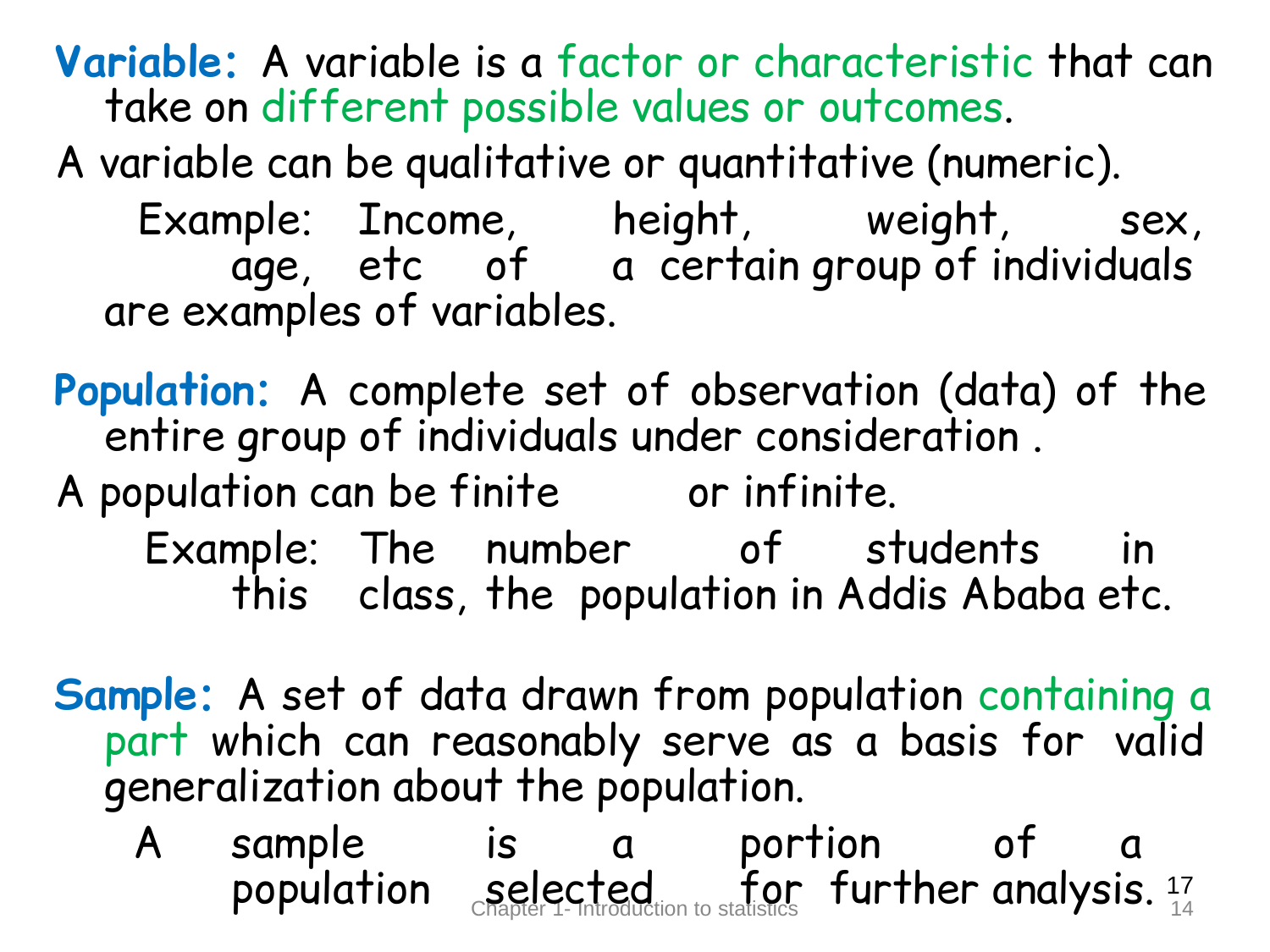

Variable: A variable is a factor or characteristic that can  take on different possible values or outcomes.
A variable can be qualitative or quantitative (numeric).
Example:	Income,	height,	weight,	sex,	age,	etc	of	a  certain group of individuals are examples of variables.
Population: A complete set of observation (data) of the  entire group of individuals under consideration .
A population can be finite	or infinite.
Example:	The	number	of	students	in	this	class,	the  population in Addis Ababa etc.

Sample: A set of data drawn from population containing a  part which can reasonably serve as a basis for valid  generalization about the population.
A	sample	is	a	portion	of	a	population	selected	for  further analysis.
17
14
Chapter 1- Introduction to statistics